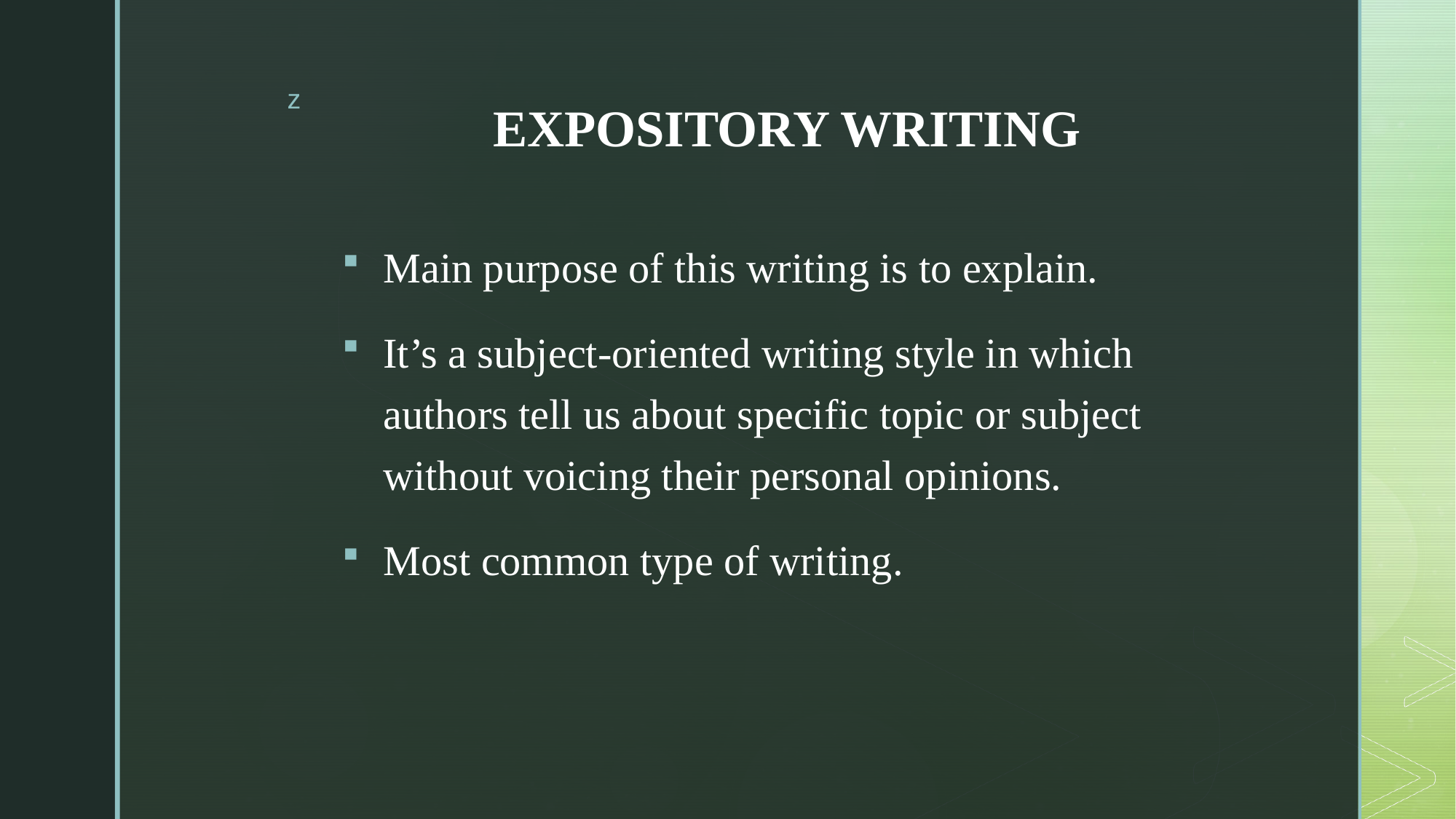

# EXPOSITORY WRITING
Main purpose of this writing is to explain.
It’s a subject-oriented writing style in which authors tell us about specific topic or subject without voicing their personal opinions.
Most common type of writing.